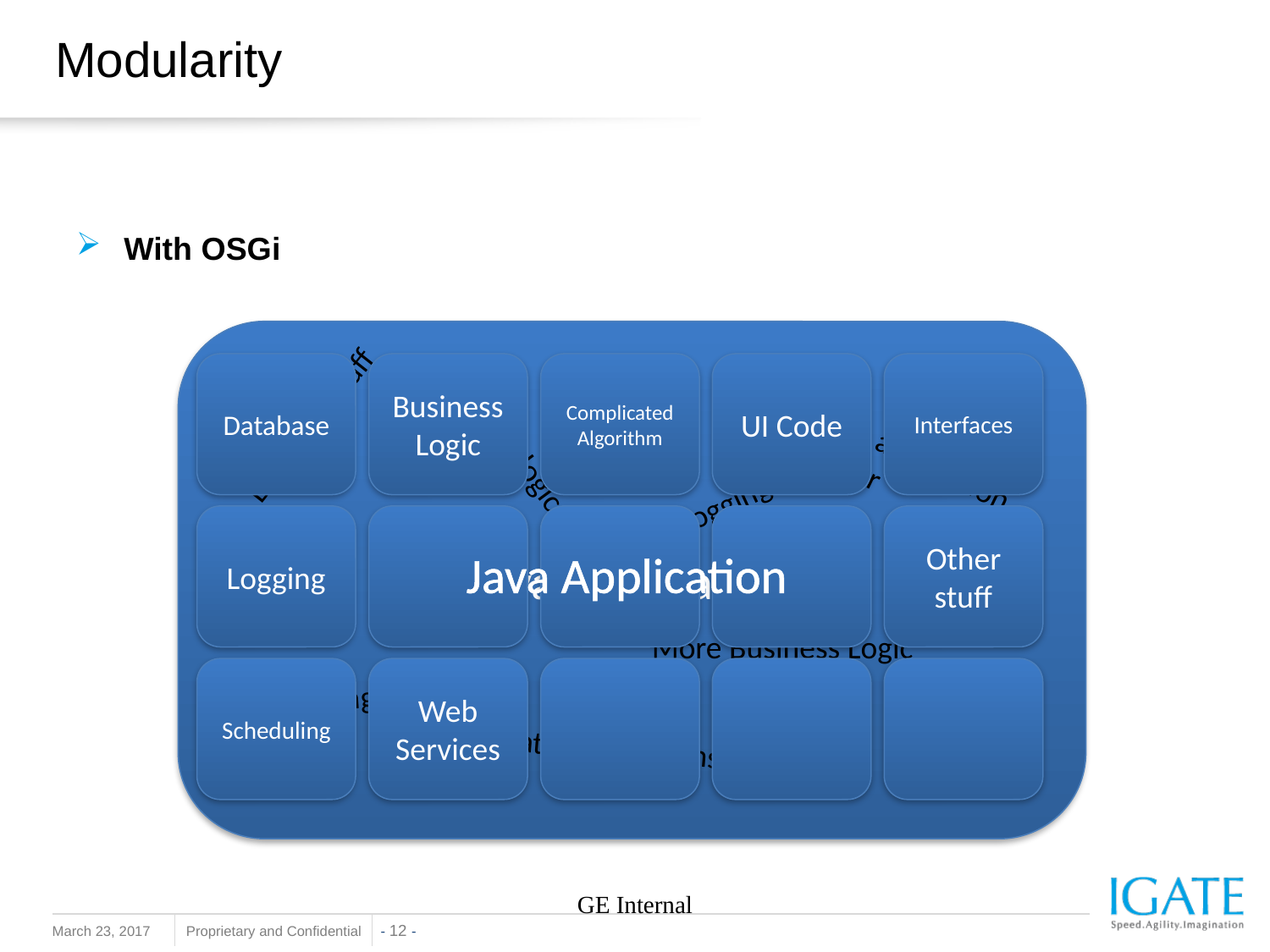

# Modularity
With OSGi
Java Application
UI Code
Database stuff
Business logic
An abstraction layer
Logging
More Business Logic

Logging
Complicated algorithms

Database
Business Logic
Complicated Algorithm
UI Code
Interfaces
Logging

Other stuff
Java Application
Scheduling
Web Services

GE Internal